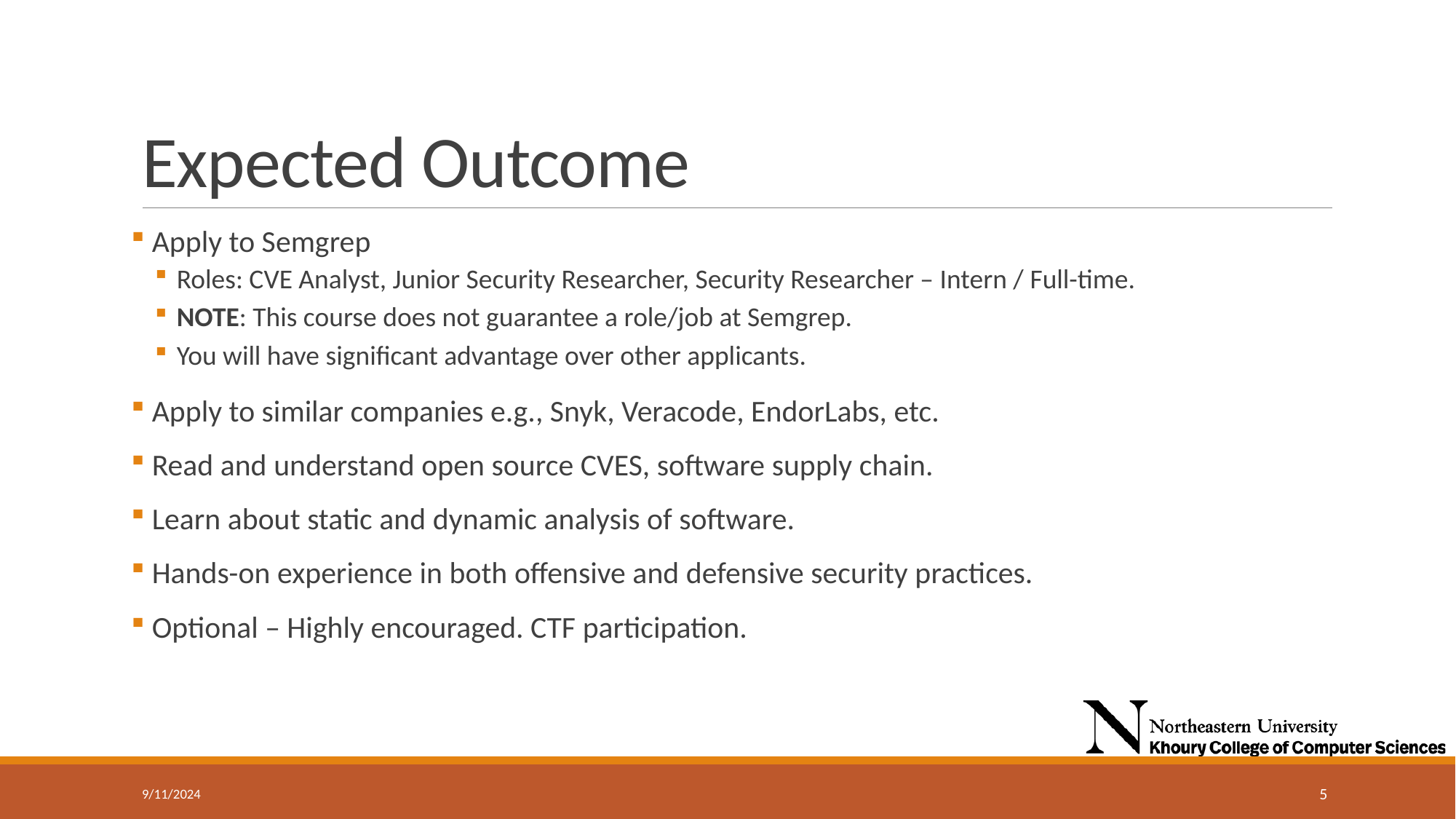

# Expected Outcome
 Apply to Semgrep
Roles: CVE Analyst, Junior Security Researcher, Security Researcher – Intern / Full-time.
NOTE: This course does not guarantee a role/job at Semgrep.
You will have significant advantage over other applicants.
 Apply to similar companies e.g., Snyk, Veracode, EndorLabs, etc.
 Read and understand open source CVES, software supply chain.
 Learn about static and dynamic analysis of software.
 Hands-on experience in both offensive and defensive security practices.
 Optional – Highly encouraged. CTF participation.

9/11/2024
5